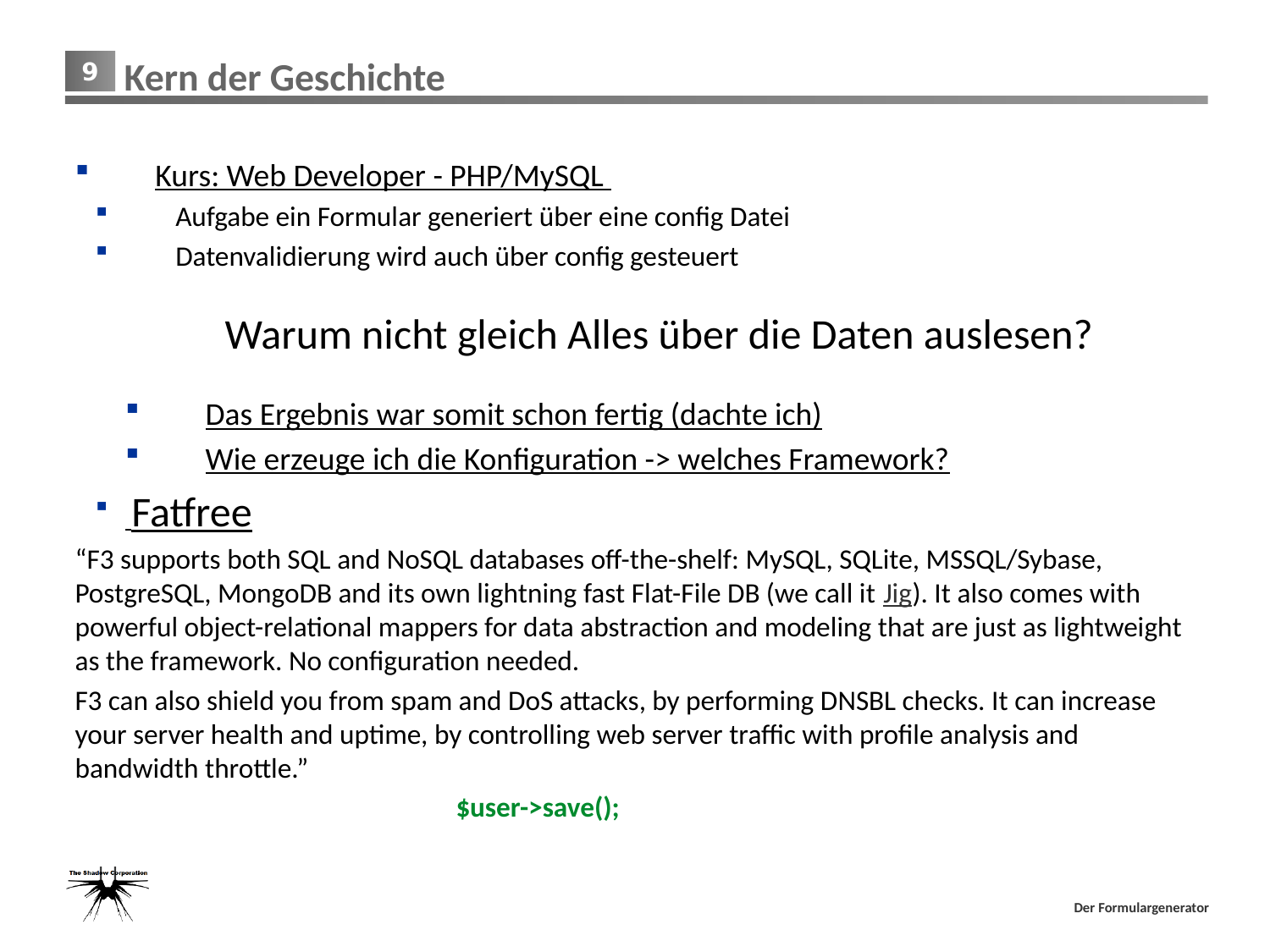

# Kern der Geschichte

	Kurs: Web Developer - PHP/MySQL
	Aufgabe ein Formular generiert über eine config Datei
 	Datenvalidierung wird auch über config gesteuert

Warum nicht gleich Alles über die Daten auslesen?
	Das Ergebnis war somit schon fertig (dachte ich)
	Wie erzeuge ich die Konfiguration -> welches Framework?
 Fatfree
“F3 supports both SQL and NoSQL databases off-the-shelf: MySQL, SQLite, MSSQL/Sybase, PostgreSQL, MongoDB and its own lightning fast Flat-File DB (we call it Jig). It also comes with powerful object-relational mappers for data abstraction and modeling that are just as lightweight as the framework. No configuration needed.
F3 can also shield you from spam and DoS attacks, by performing DNSBL checks. It can increase your server health and uptime, by controlling web server traffic with profile analysis and bandwidth throttle.”
						$user->save();